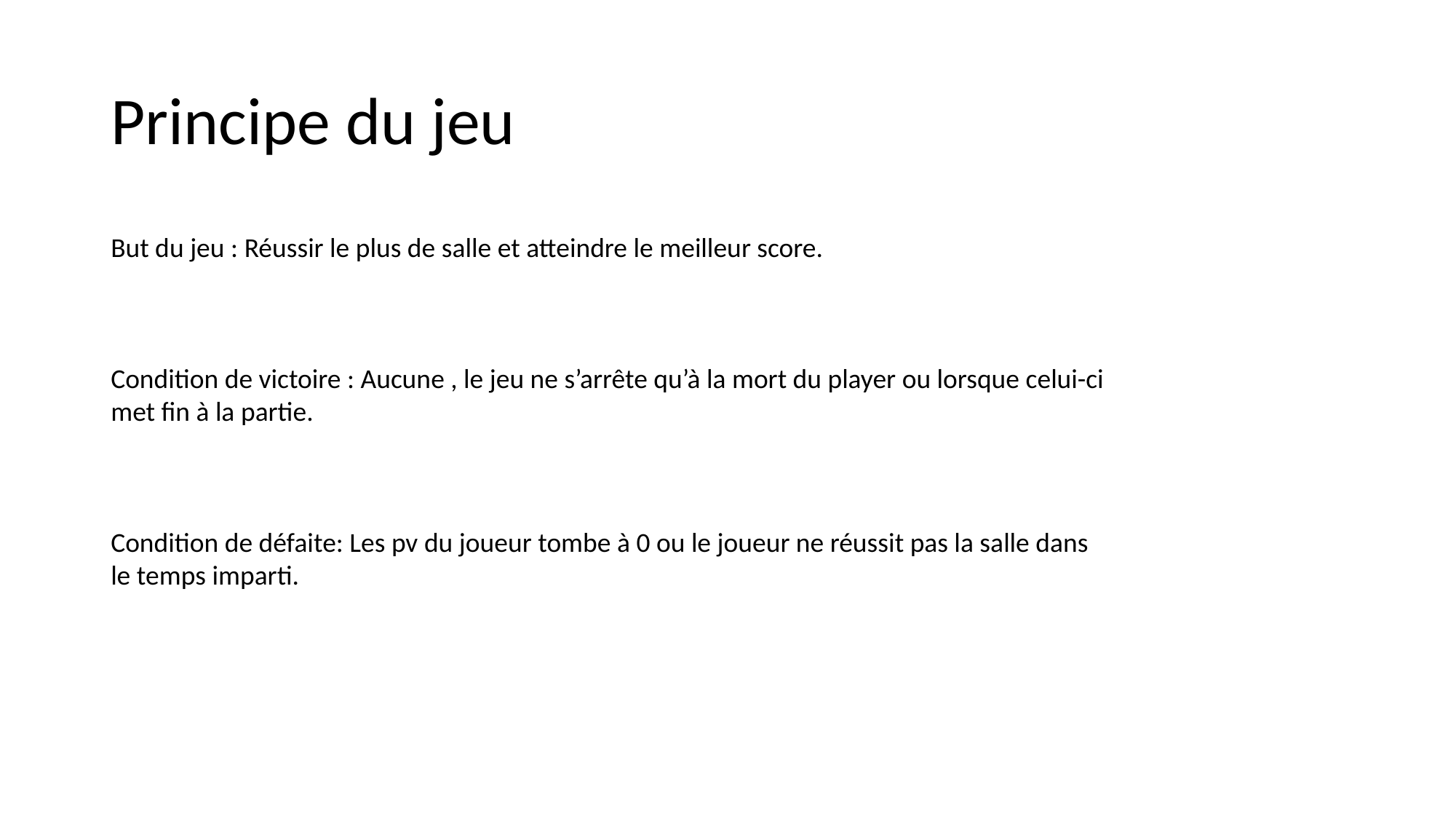

# Principe du jeu
But du jeu : Réussir le plus de salle et atteindre le meilleur score.

Condition de victoire : Aucune , le jeu ne s’arrête qu’à la mort du player ou lorsque celui-ci met fin à la partie.
Condition de défaite: Les pv du joueur tombe à 0 ou le joueur ne réussit pas la salle dans le temps imparti.